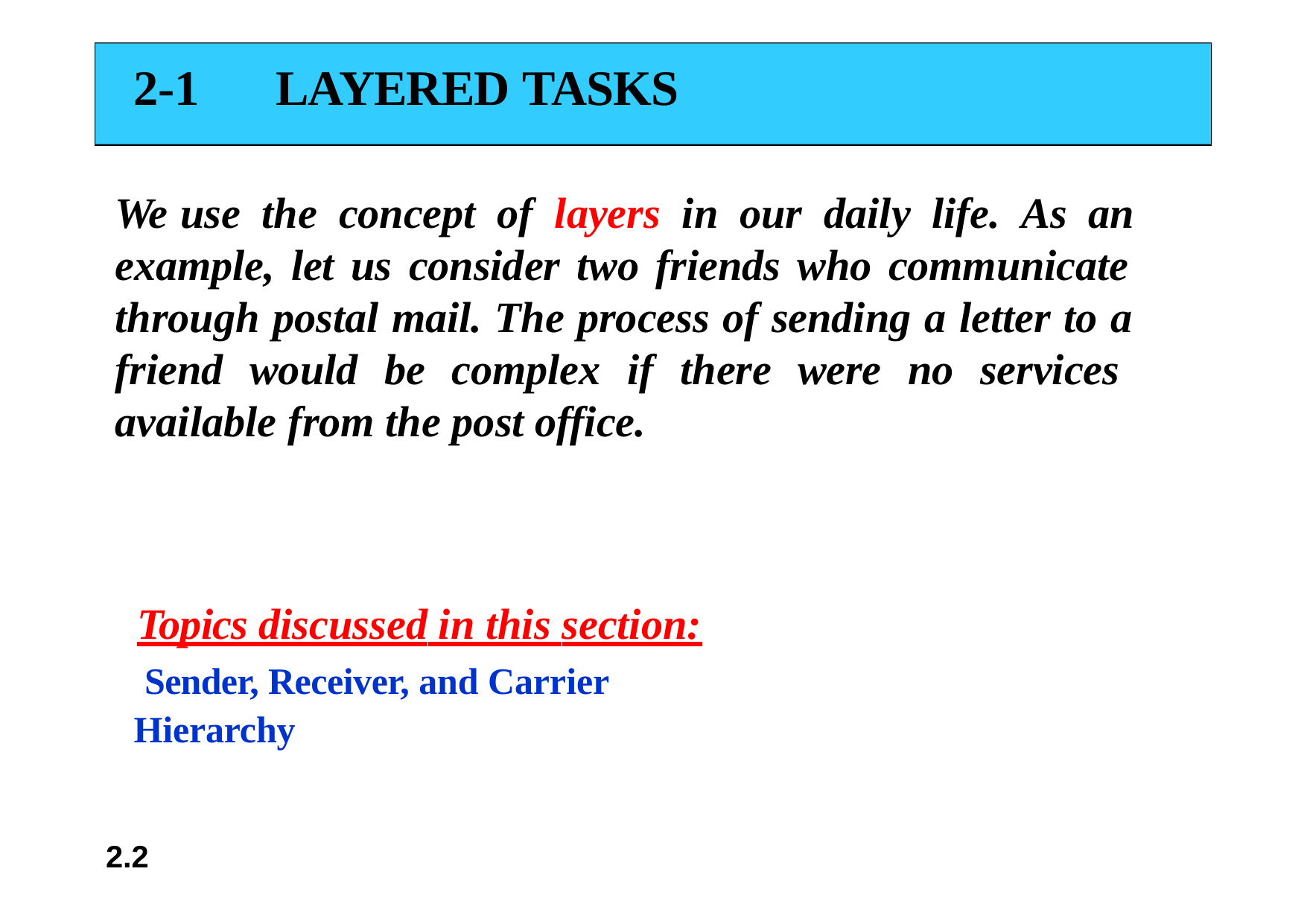

# 2-1	LAYERED TASKS

We use the concept of layers in our daily life. As an  example, let us consider two friends who communicate  through postal mail. The process of sending a letter to a  friend would be complex if there were no services  available from the post office.
Topics discussed in this section:  Sender, Receiver, and Carrier  Hierarchy
2.2